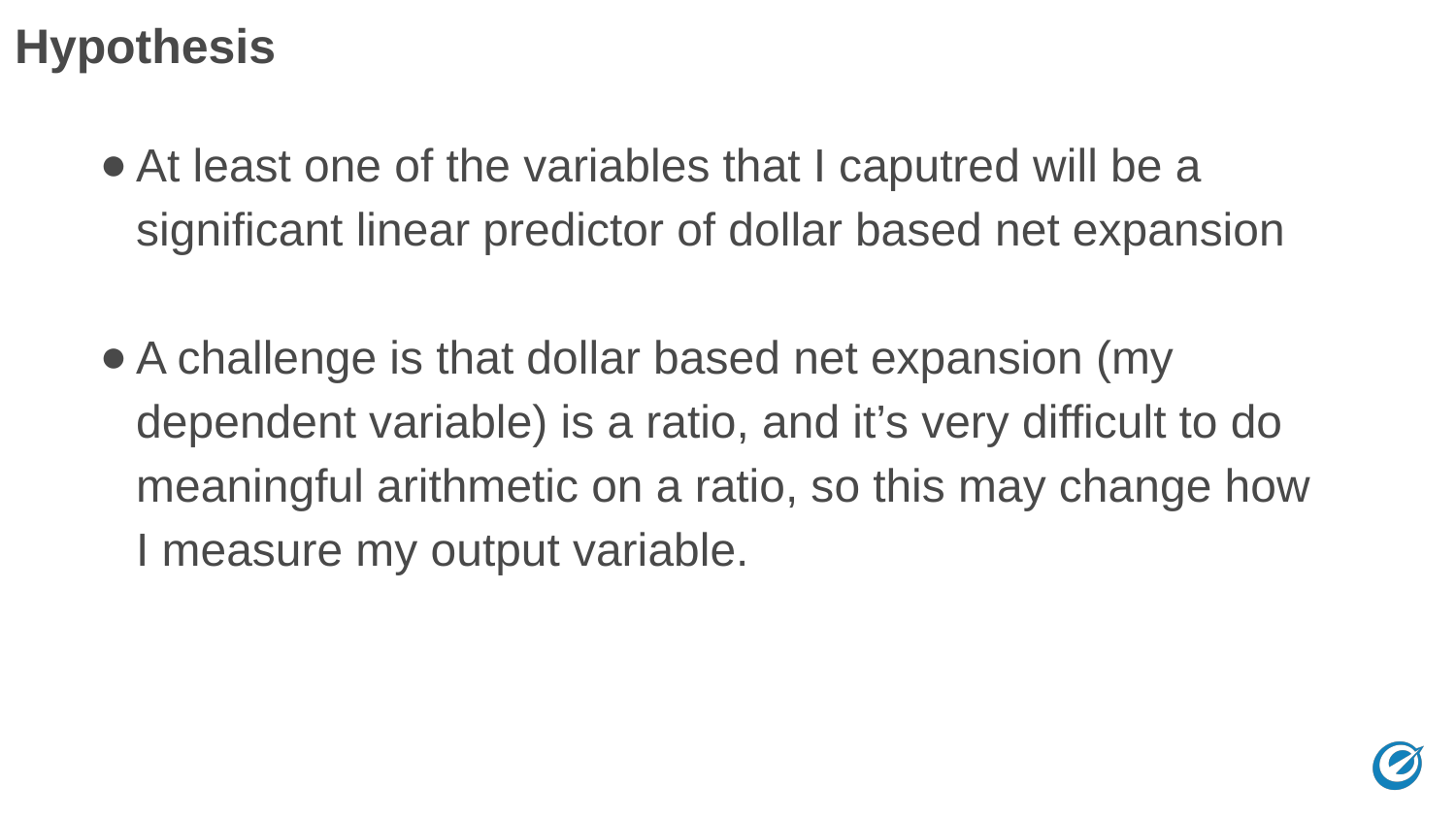

Hypothesis
At least one of the variables that I caputred will be a significant linear predictor of dollar based net expansion

A challenge is that dollar based net expansion (my dependent variable) is a ratio, and it’s very difficult to do meaningful arithmetic on a ratio, so this may change how I measure my output variable.